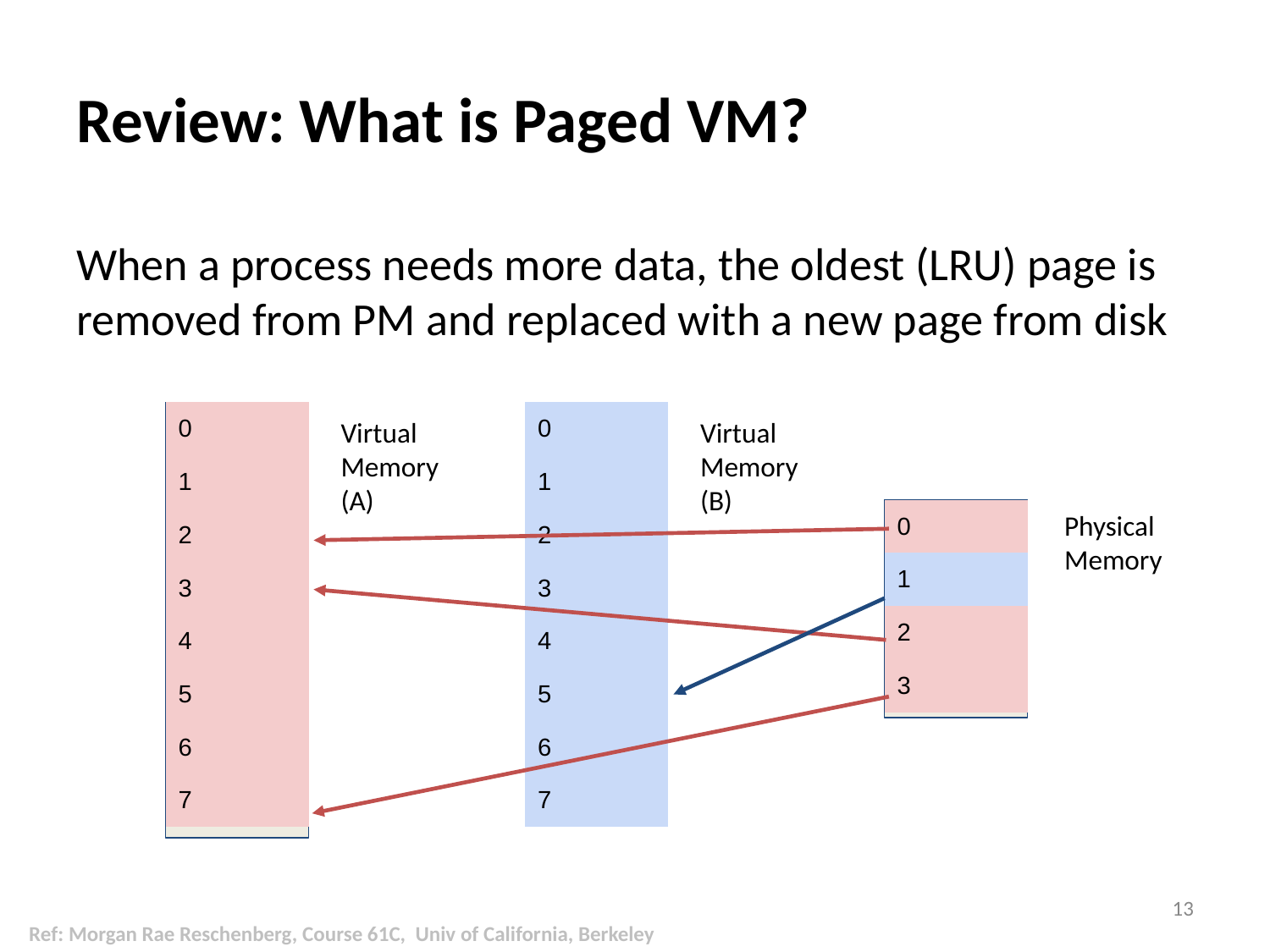

# Review: What is Paged VM?
When a process needs more data, the oldest (LRU) page is removed from PM and replaced with a new page from disk

| 0 |
| --- |
| 1 |
| 2 |
| 3 |
| 4 |
| 5 |
| 6 |
| 7 |
Virtual Memory (A)
| 0 |
| --- |
| 1 |
| 2 |
| 3 |
| 4 |
| 5 |
| 6 |
| 7 |
Virtual Memory (B)
Physical Memory

| 0 |
| --- |
| 1 |
| 2 |
| 3 |
13
Ref: Morgan Rae Reschenberg, Course 61C,  Univ of California, Berkeley